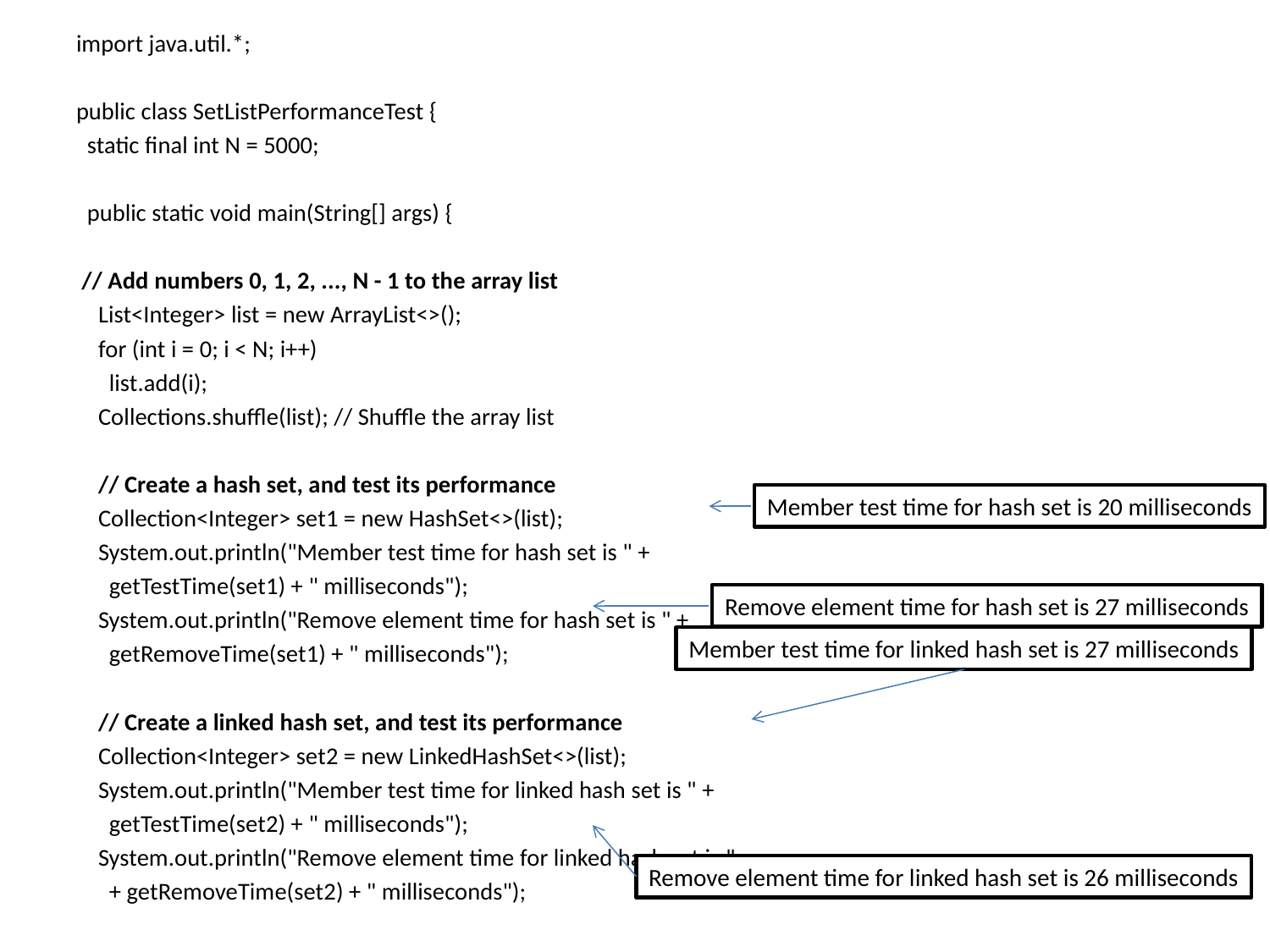

import java.util.*;

public class SetListPerformanceTest {
  static final int N = 5000;

  public static void main(String[] args) {

 // Add numbers 0, 1, 2, ..., N - 1 to the array list
    List<Integer> list = new ArrayList<>();
    for (int i = 0; i < N; i++)
      list.add(i);
    Collections.shuffle(list); // Shuffle the array list

    // Create a hash set, and test its performance
    Collection<Integer> set1 = new HashSet<>(list);
    System.out.println("Member test time for hash set is " +
      getTestTime(set1) + " milliseconds");
    System.out.println("Remove element time for hash set is " +
      getRemoveTime(set1) + " milliseconds");

    // Create a linked hash set, and test its performance
    Collection<Integer> set2 = new LinkedHashSet<>(list);
    System.out.println("Member test time for linked hash set is " +
      getTestTime(set2) + " milliseconds");
    System.out.println("Remove element time for linked hash set is "
      + getRemoveTime(set2) + " milliseconds");
Member test time for hash set is 20 milliseconds
Remove element time for hash set is 27 milliseconds
Member test time for linked hash set is 27 milliseconds
Remove element time for linked hash set is 26 milliseconds